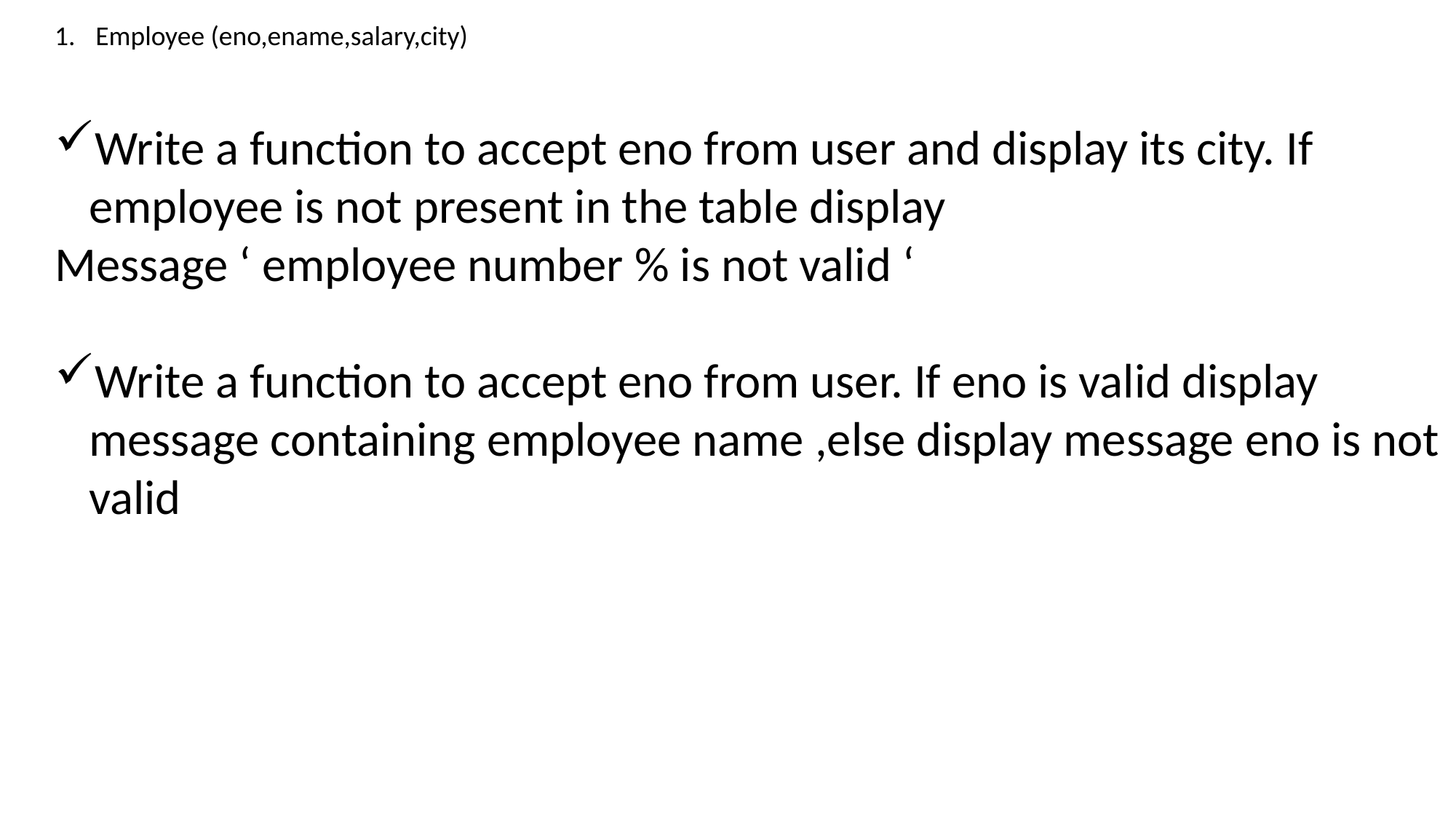

Employee (eno,ename,salary,city)

Write a function to accept eno from user and display its city. If employee is not present in the table display
Message ‘ employee number % is not valid ‘

Write a function to accept eno from user. If eno is valid display message containing employee name ,else display message eno is not valid